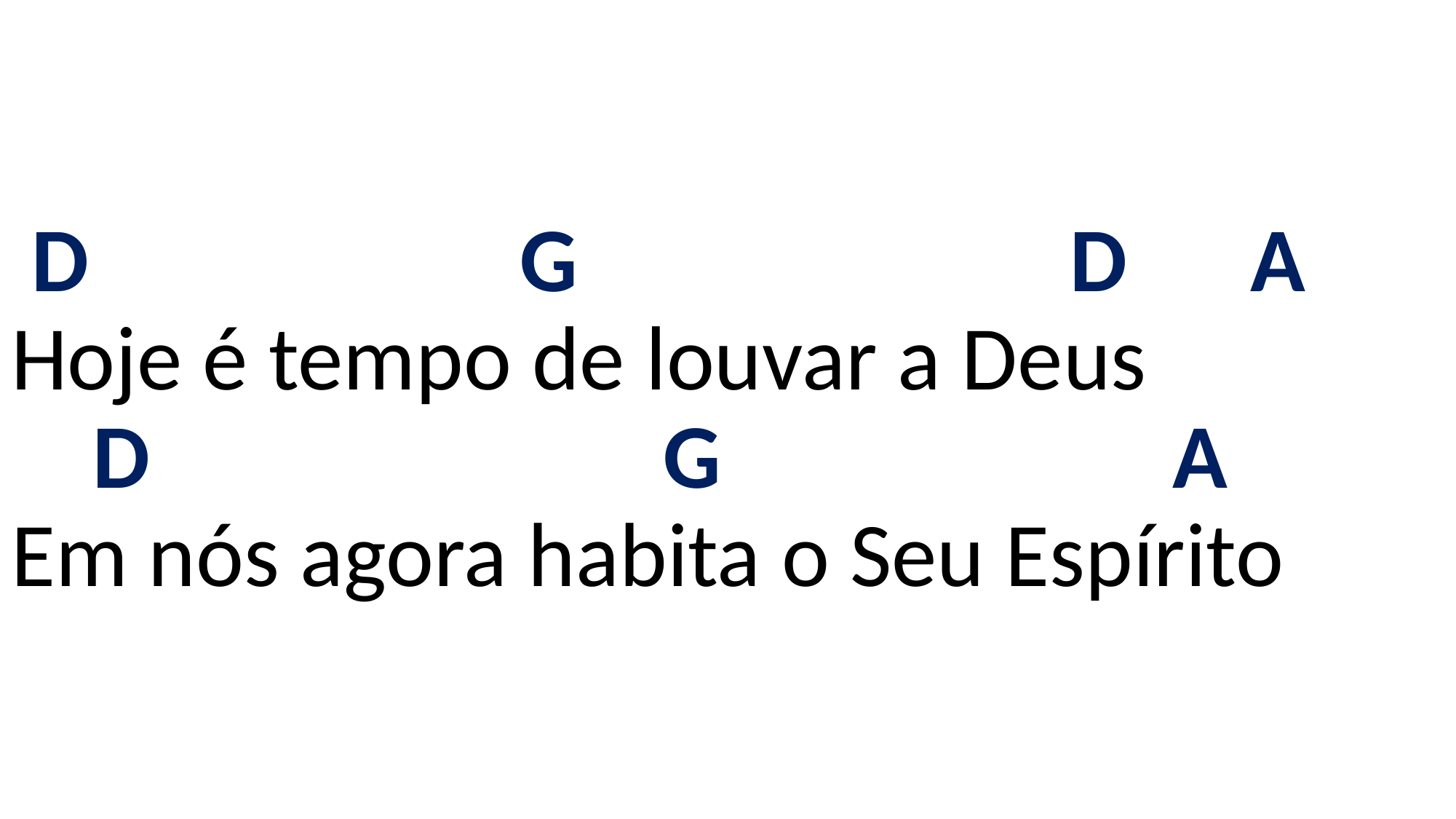

# D                     G                        D      A Hoje é tempo de louvar a Deus D                         G                      A Em nós agora habita o Seu Espírito